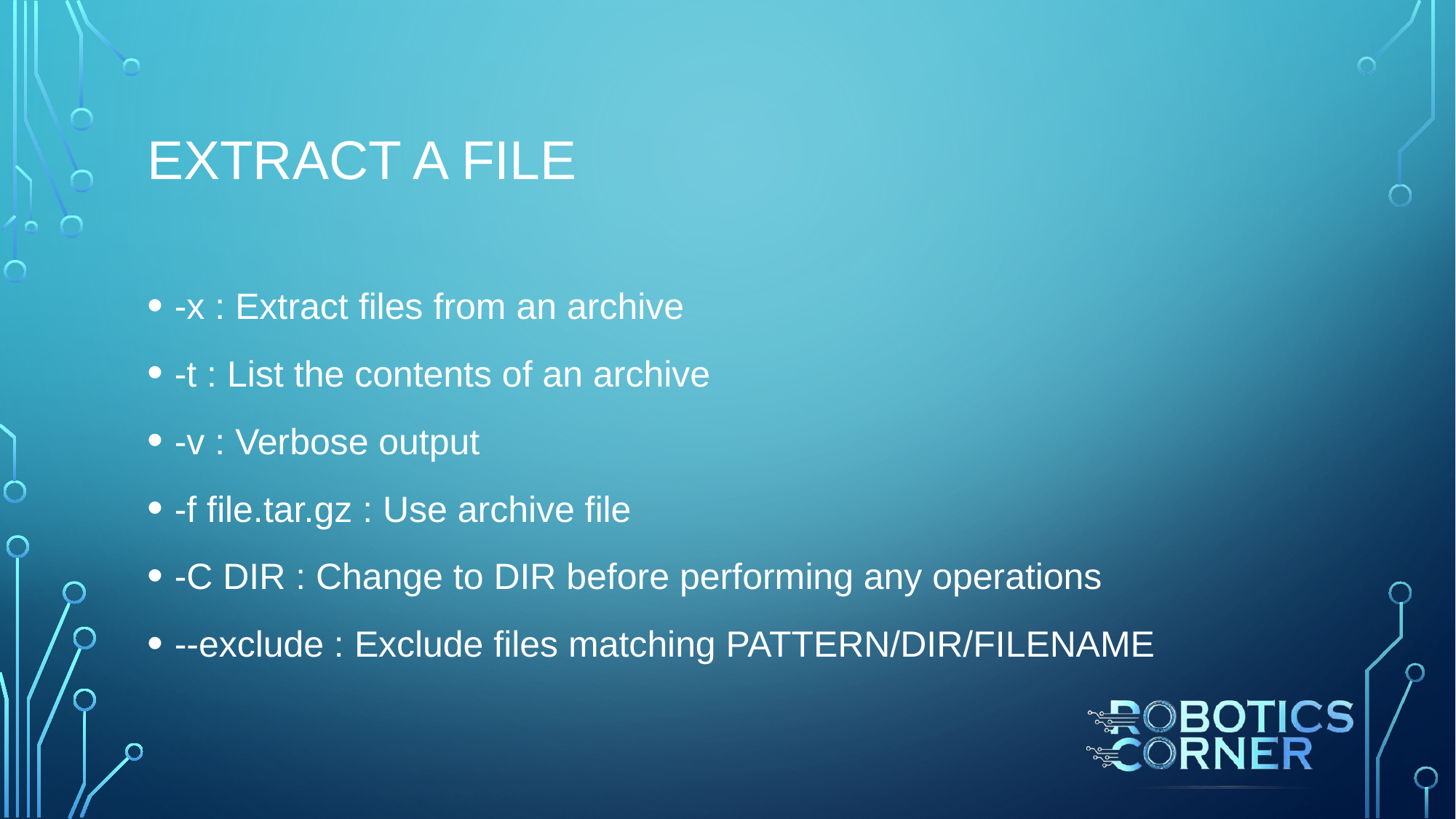

# Extract a file
-x : Extract files from an archive
-t : List the contents of an archive
-v : Verbose output
-f file.tar.gz : Use archive file
-C DIR : Change to DIR before performing any operations
--exclude : Exclude files matching PATTERN/DIR/FILENAME